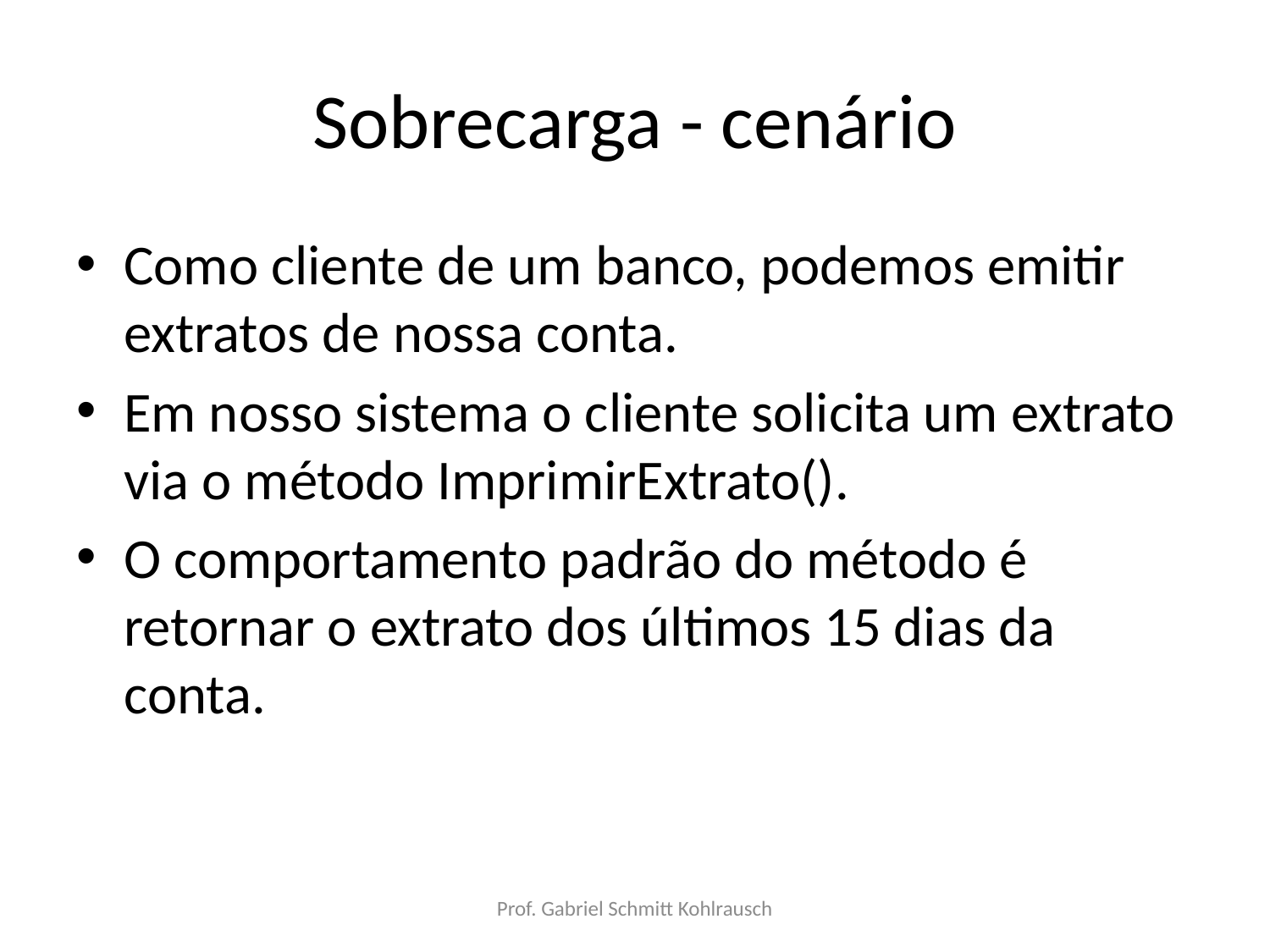

# Sobrecarga - cenário
Como cliente de um banco, podemos emitir extratos de nossa conta.
Em nosso sistema o cliente solicita um extrato via o método ImprimirExtrato().
O comportamento padrão do método é retornar o extrato dos últimos 15 dias da conta.
Prof. Gabriel Schmitt Kohlrausch